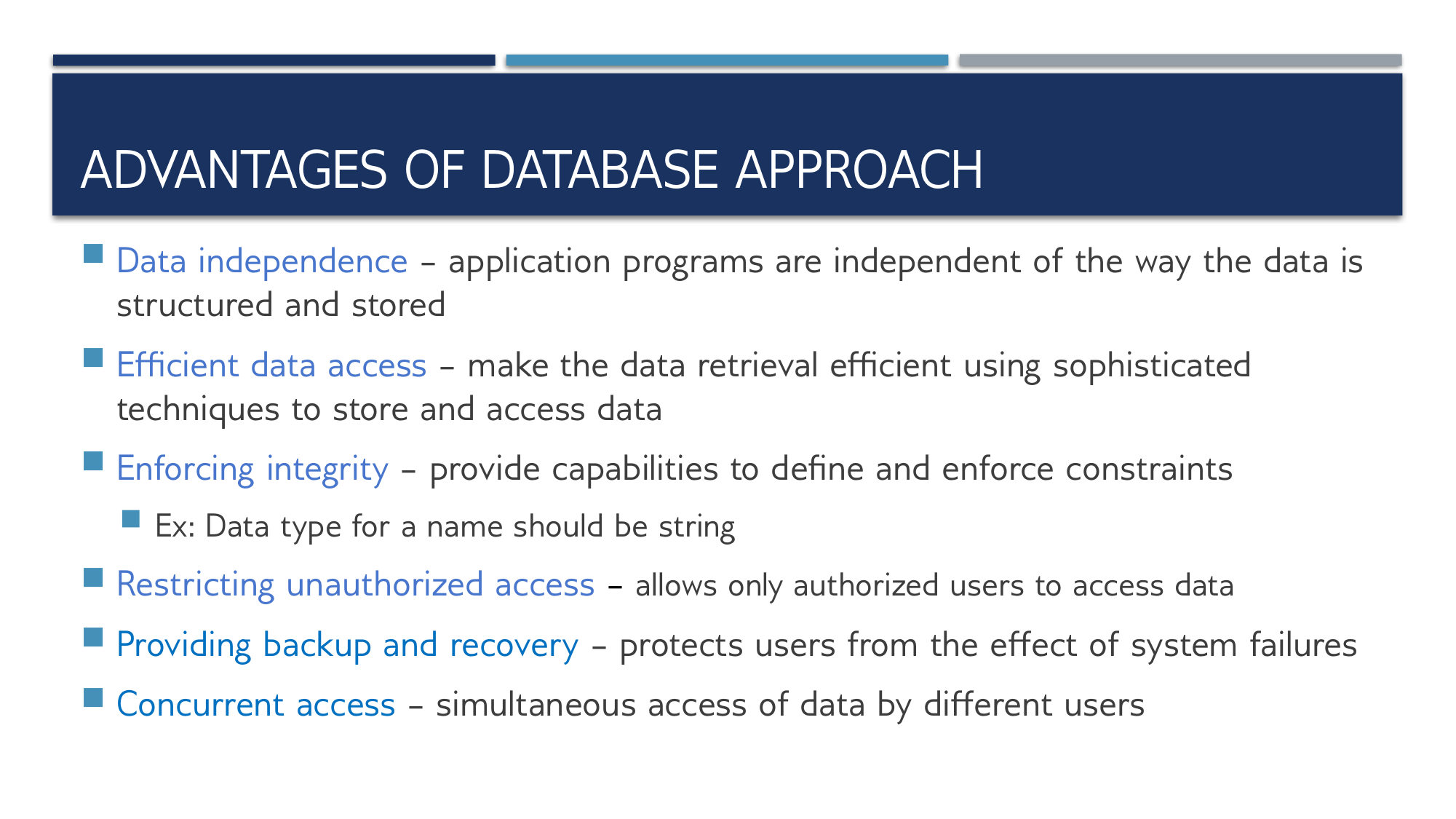

# Advantages of database approach
Data independence – application programs are independent of the way the data is structured and stored
Efficient data access – make the data retrieval efficient using sophisticated techniques to store and access data
Enforcing integrity – provide capabilities to define and enforce constraints
Ex: Data type for a name should be string
Restricting unauthorized access – allows only authorized users to access data
Providing backup and recovery – protects users from the effect of system failures
Concurrent access – simultaneous access of data by different users